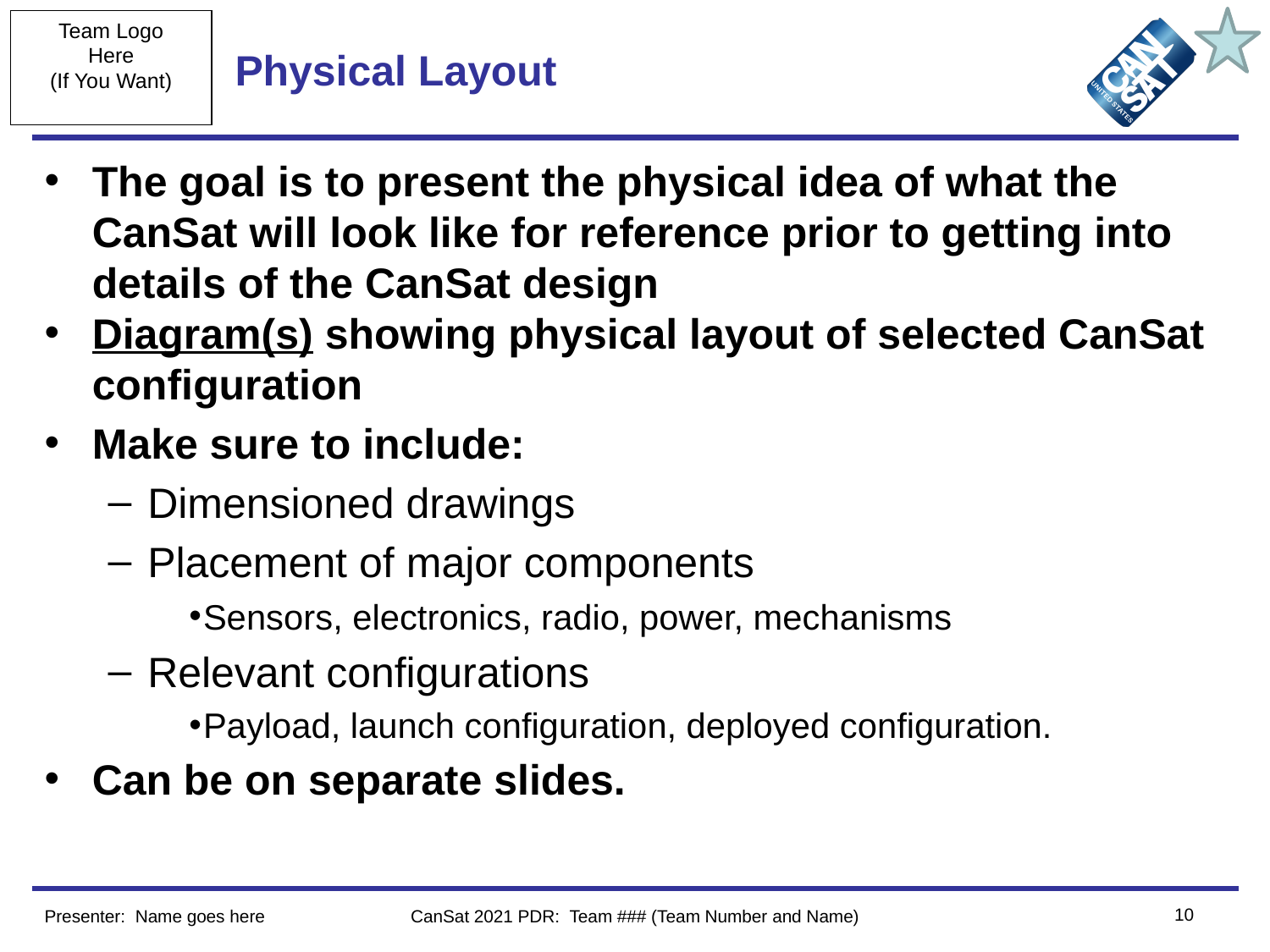

# Physical Layout
The goal is to present the physical idea of what the CanSat will look like for reference prior to getting into details of the CanSat design
Diagram(s) showing physical layout of selected CanSat configuration
Make sure to include:
Dimensioned drawings
Placement of major components
Sensors, electronics, radio, power, mechanisms
Relevant configurations
Payload, launch configuration, deployed configuration.
Can be on separate slides.
10
Presenter:  Name goes here
CanSat 2021 PDR:  Team ### (Team Number and Name)